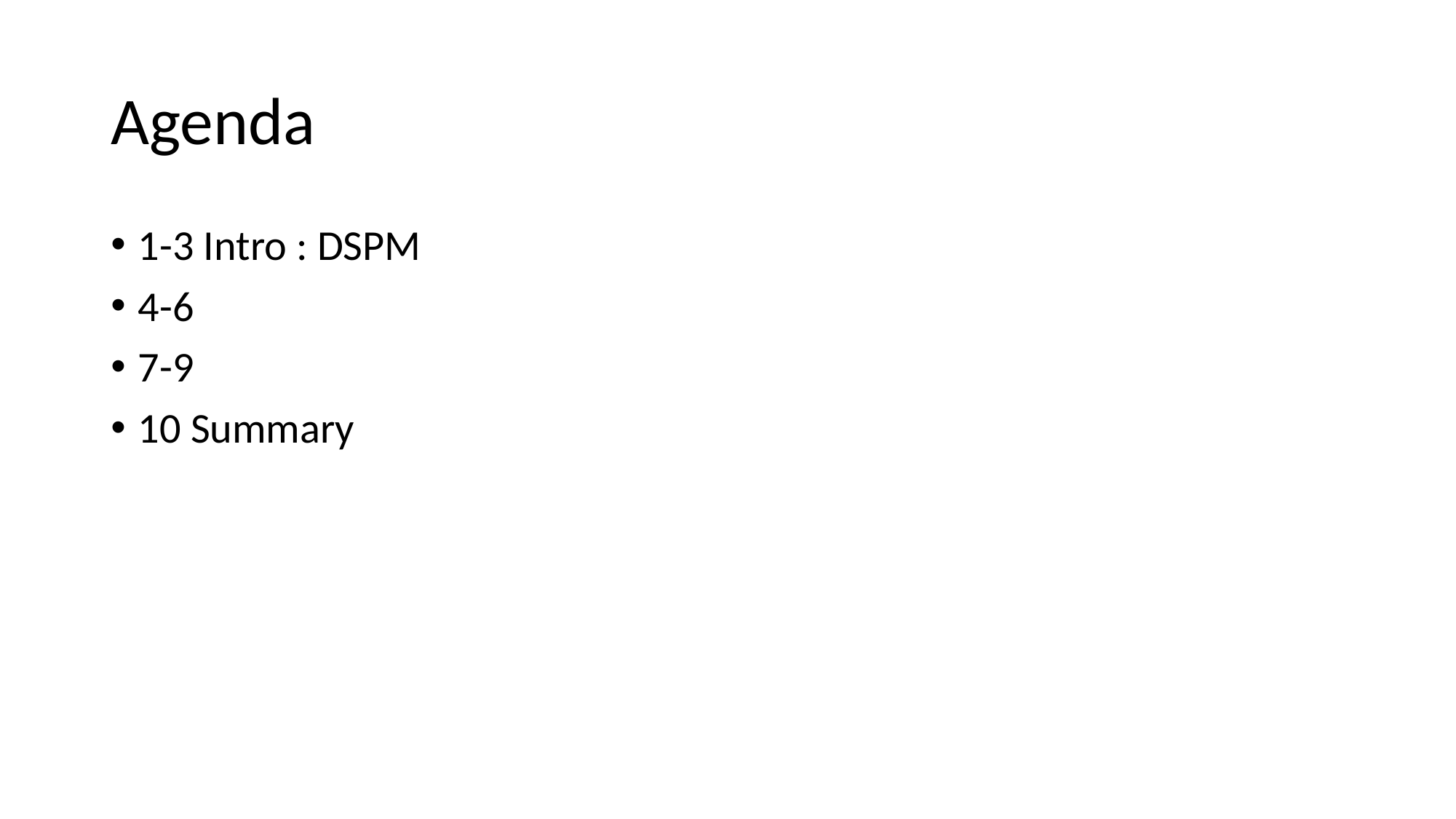

# Agenda
1-3 Intro : DSPM
4-6
7-9
10 Summary